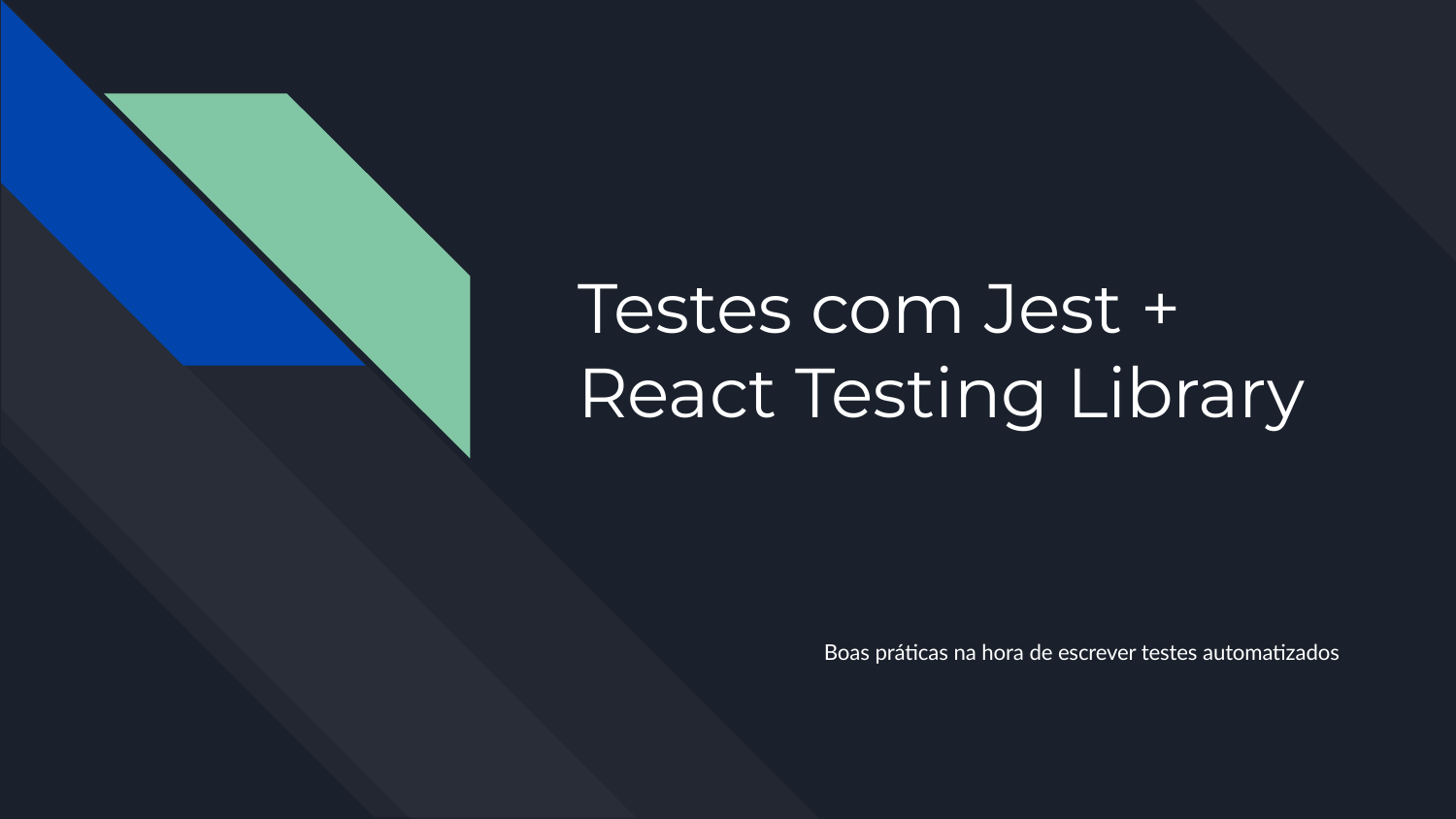

# Testes com Jest + React Testing Library
Boas práticas na hora de escrever testes automatizados